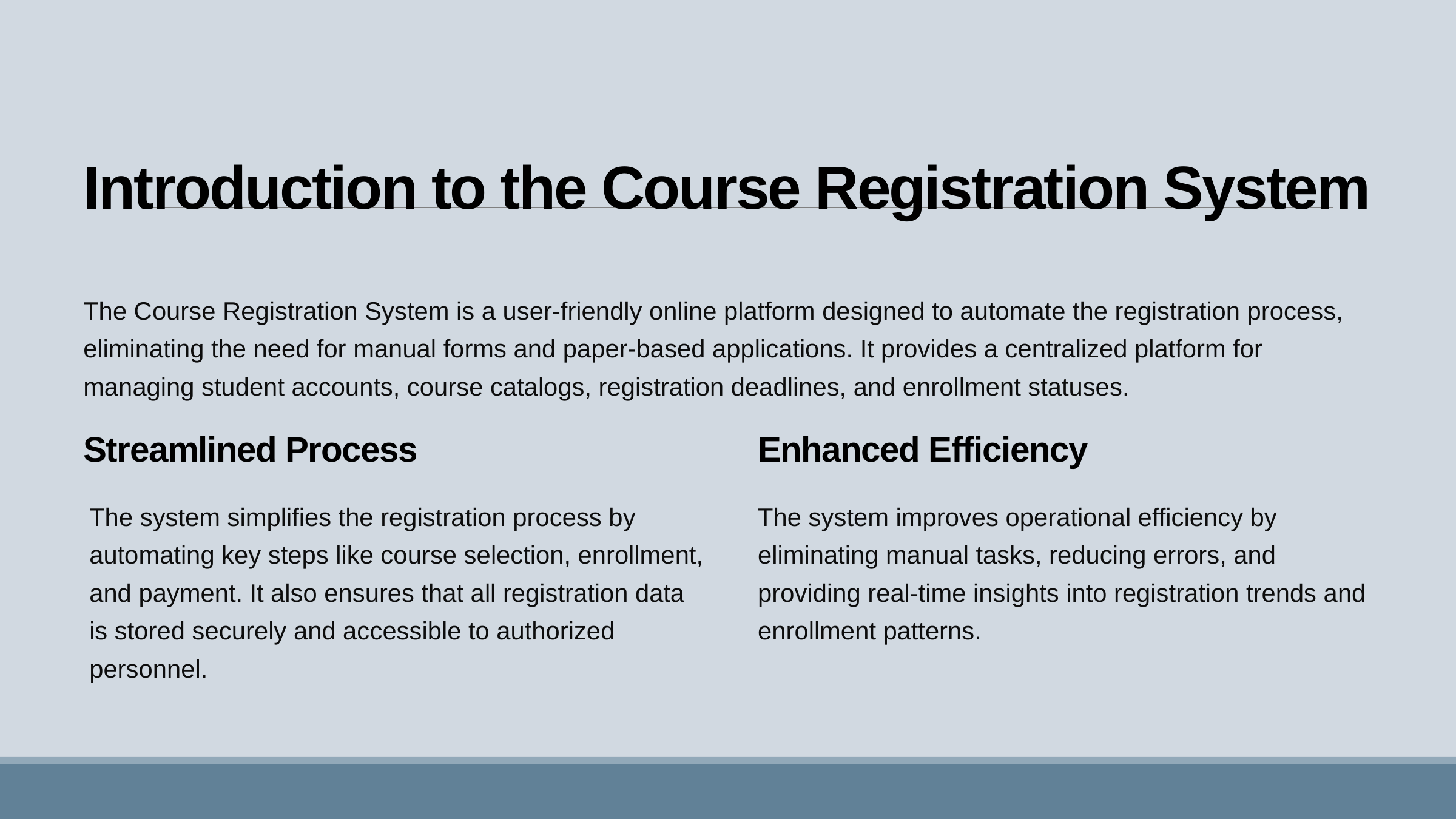

Introduction to the Course Registration System
The Course Registration System is a user-friendly online platform designed to automate the registration process, eliminating the need for manual forms and paper-based applications. It provides a centralized platform for managing student accounts, course catalogs, registration deadlines, and enrollment statuses.
Streamlined Process
Enhanced Efficiency
The system simplifies the registration process by automating key steps like course selection, enrollment, and payment. It also ensures that all registration data is stored securely and accessible to authorized personnel.
The system improves operational efficiency by eliminating manual tasks, reducing errors, and providing real-time insights into registration trends and enrollment patterns.